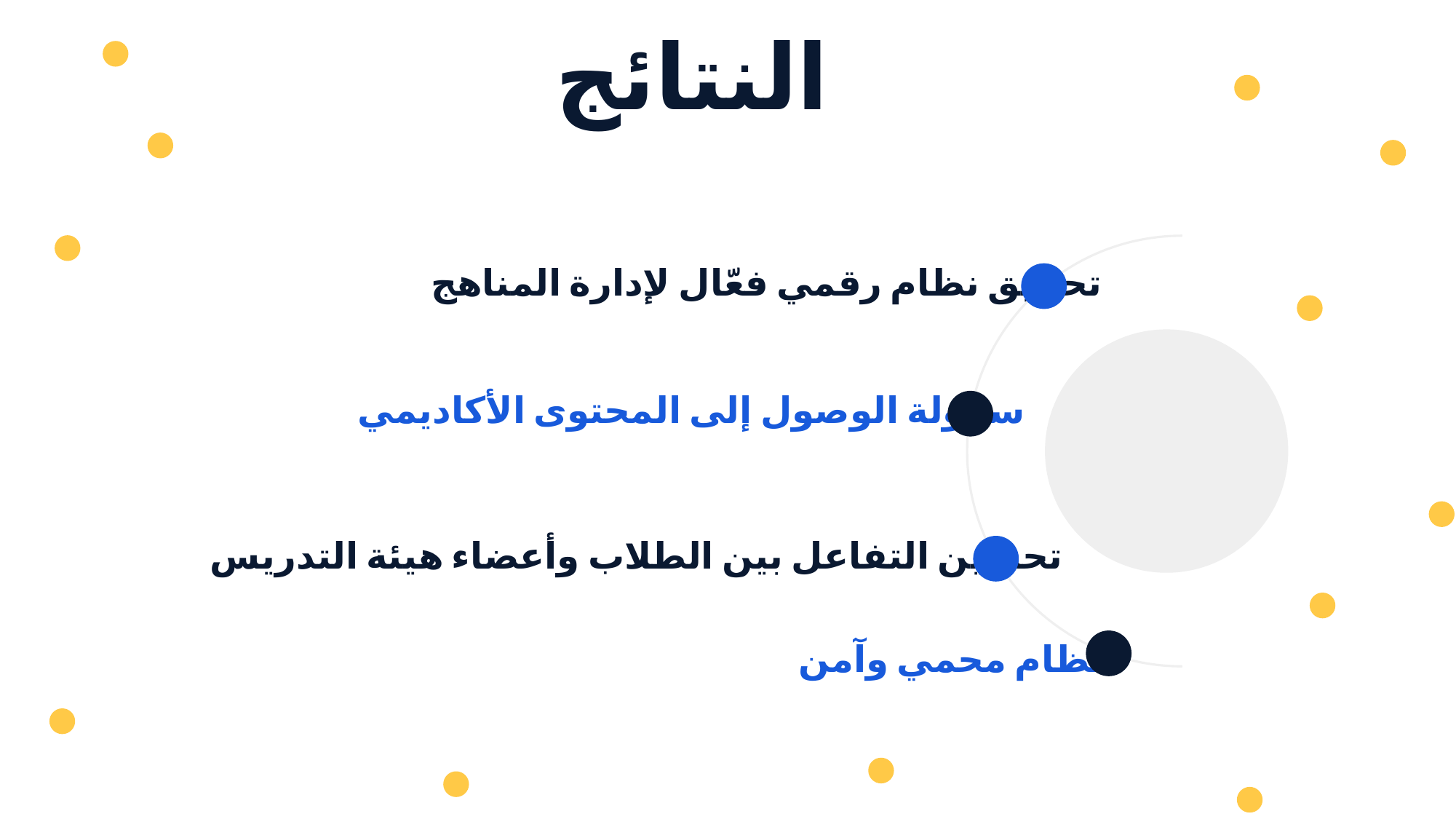

النتائج

تحقيق نظام رقمي فعّال لإدارة المناهج

سهولة الوصول إلى المحتوى الأكاديمي

تحسين التفاعل بين الطلاب وأعضاء هيئة التدريس

نظام محمي وآمن